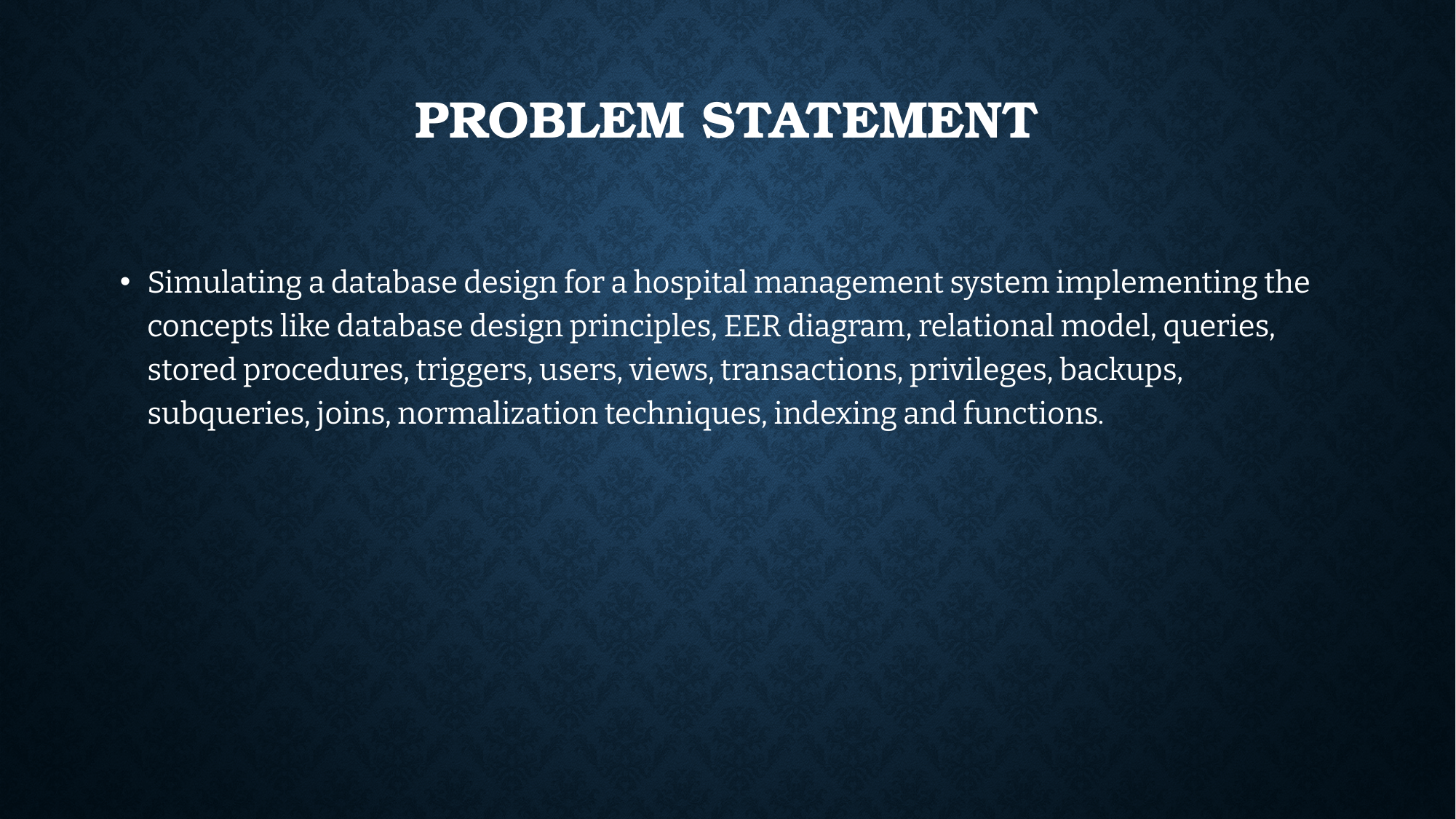

# Problem statement
Simulating a database design for a hospital management system implementing the concepts like database design principles, EER diagram, relational model, queries, stored procedures, triggers, users, views, transactions, privileges, backups, subqueries, joins, normalization techniques, indexing and functions.